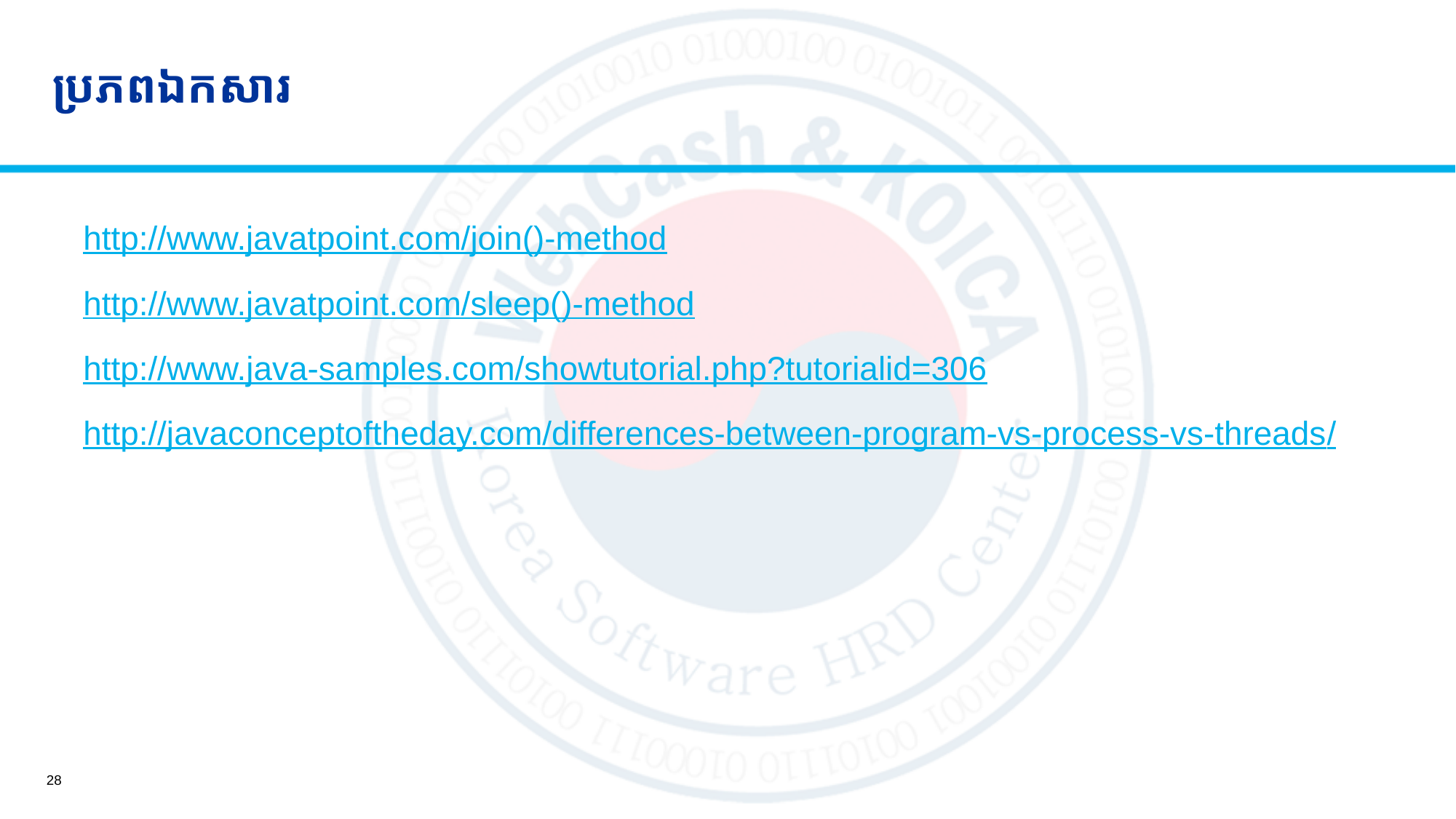

# ប្រភពឯកសារ
http://www.javatpoint.com/join()-method
http://www.javatpoint.com/sleep()-method
http://www.java-samples.com/showtutorial.php?tutorialid=306
http://javaconceptoftheday.com/differences-between-program-vs-process-vs-threads/

28